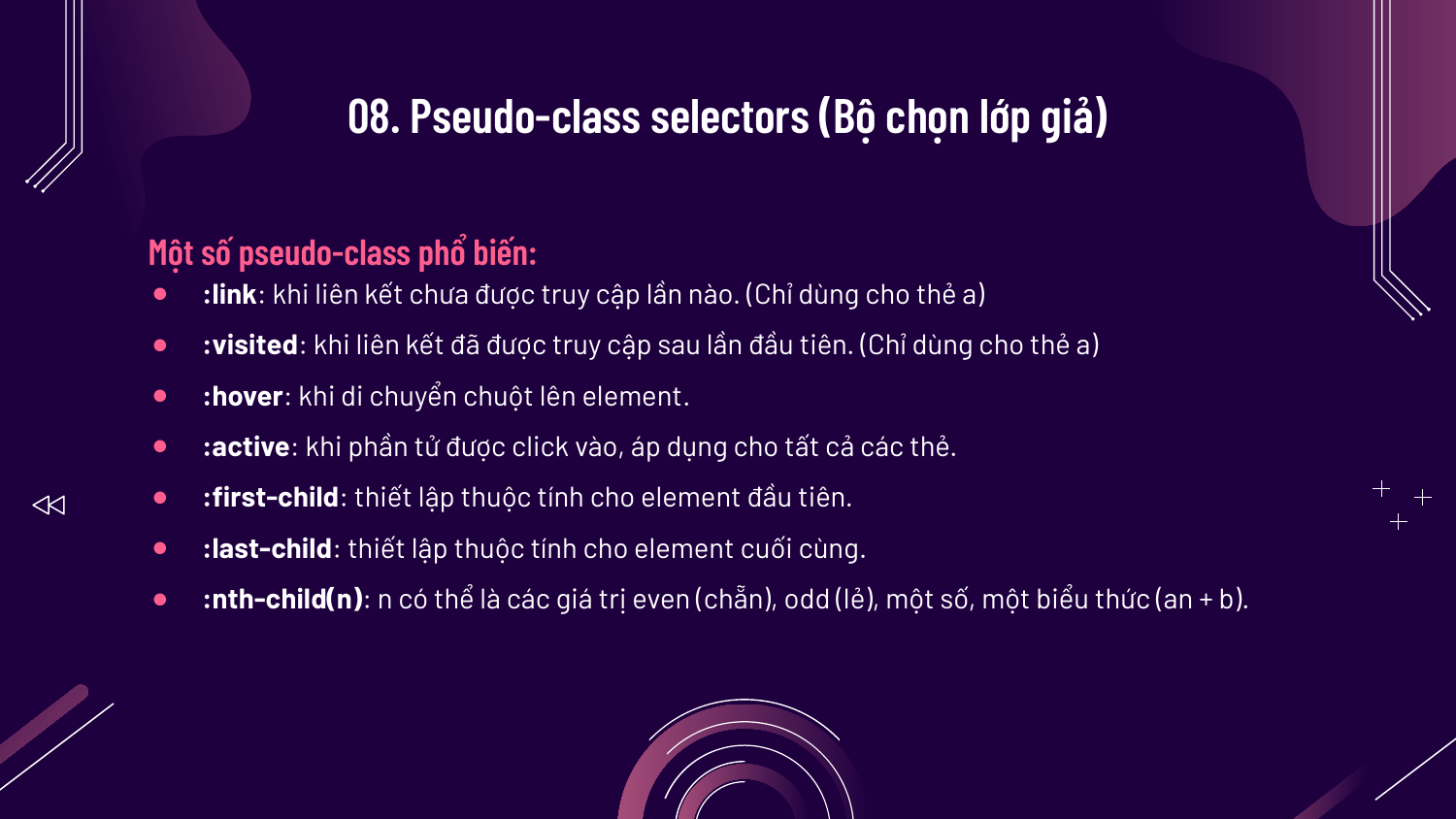

# 08. Pseudo-class selectors (Bộ chọn lớp giả)
Một số pseudo-class phổ biến:
:link: khi liên kết chưa được truy cập lần nào. (Chỉ dùng cho thẻ a)
:visited: khi liên kết đã được truy cập sau lần đầu tiên. (Chỉ dùng cho thẻ a)
:hover: khi di chuyển chuột lên element.
:active: khi phần tử được click vào, áp dụng cho tất cả các thẻ.
:first-child: thiết lập thuộc tính cho element đầu tiên.
:last-child: thiết lập thuộc tính cho element cuối cùng.
:nth-child(n): n có thể là các giá trị even (chẵn), odd (lẻ), một số, một biểu thức (an + b).